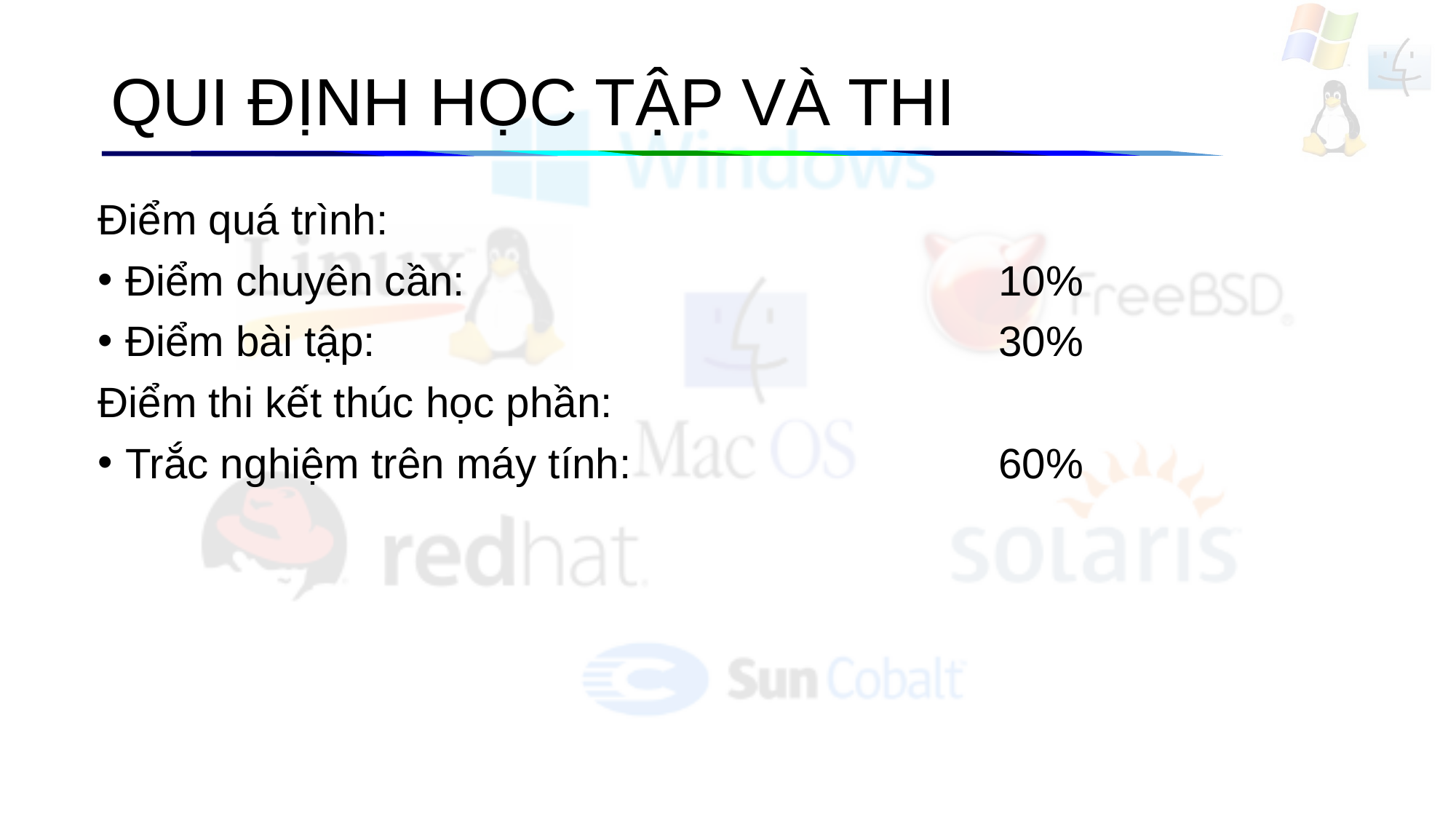

# QUI ĐỊNH HỌC TẬP VÀ THI
Điểm quá trình:
Điểm chuyên cần: 					10%
Điểm bài tập: 						30%
Điểm thi kết thúc học phần:
Trắc nghiệm trên máy tính:				60%